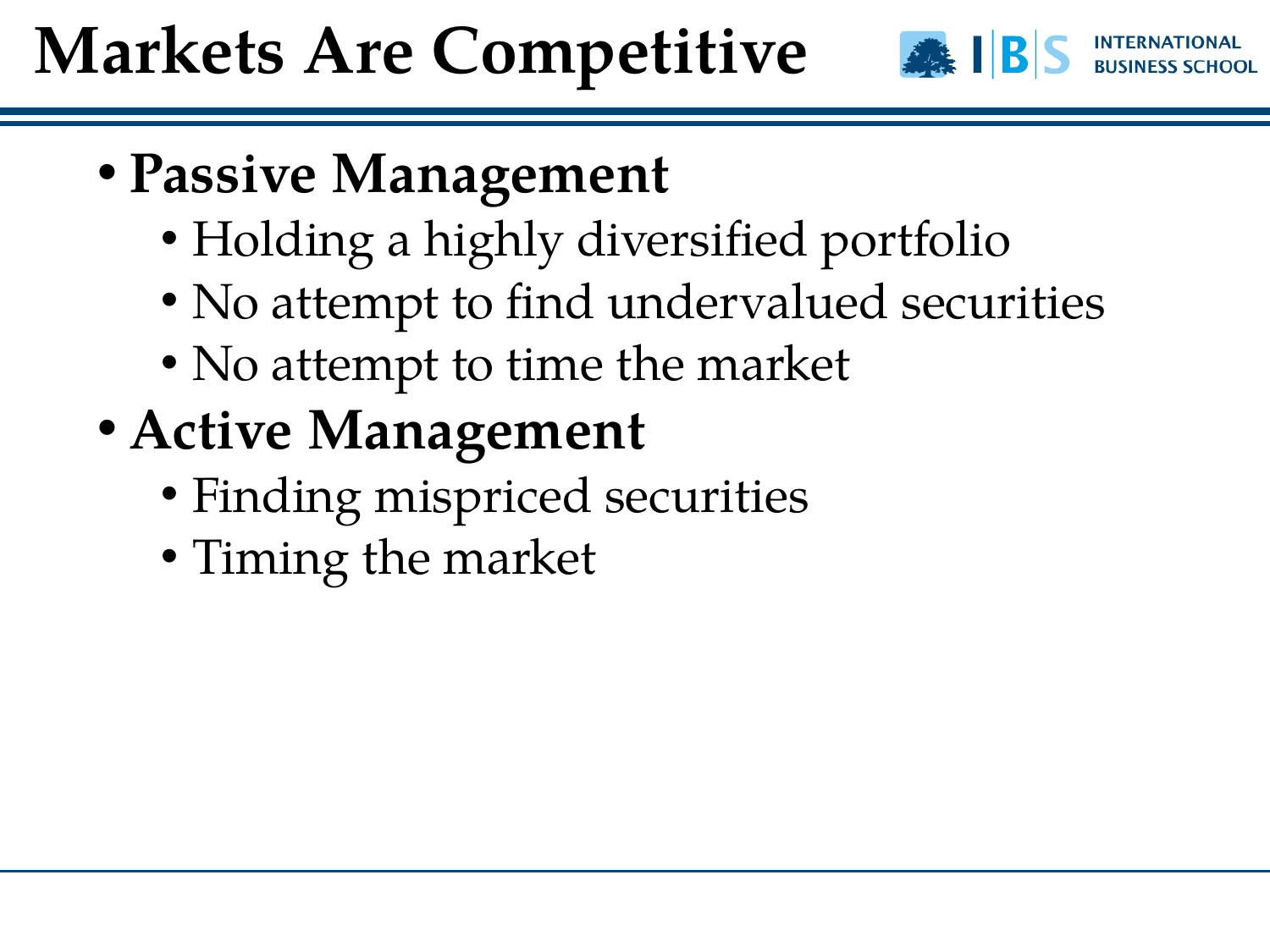

# Markets Are Competitive
Passive Management
Holding a highly diversified portfolio
No attempt to find undervalued securities
No attempt to time the market
Active Management
Finding mispriced securities
Timing the market